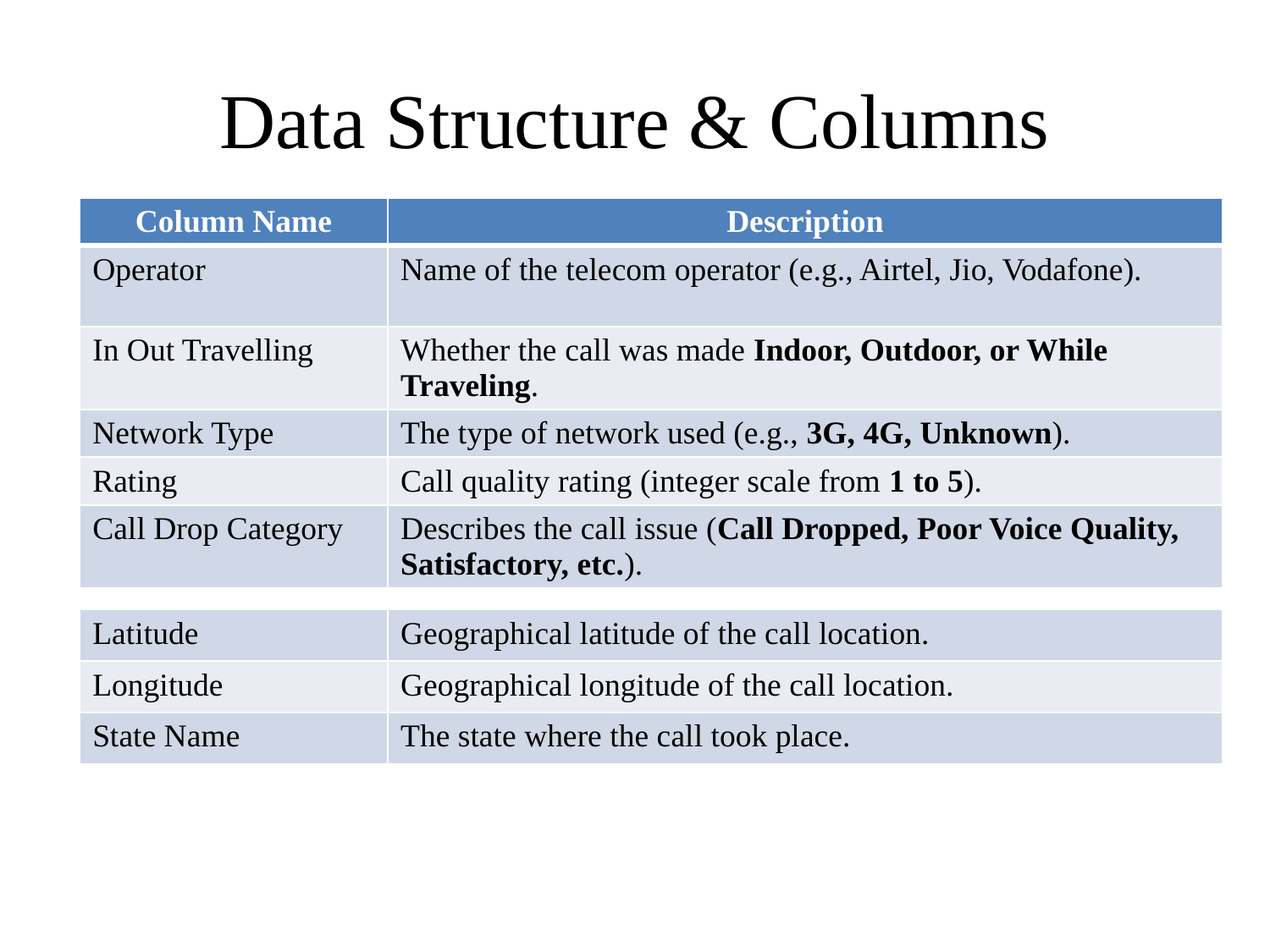

# Data Structure & Columns
| Column Name | Description |
| --- | --- |
| Operator | Name of the telecom operator (e.g., Airtel, Jio, Vodafone). |
| In Out Travelling | Whether the call was made Indoor, Outdoor, or While Traveling. |
| Network Type | The type of network used (e.g., 3G, 4G, Unknown). |
| Rating | Call quality rating (integer scale from 1 to 5). |
| Call Drop Category | Describes the call issue (Call Dropped, Poor Voice Quality, Satisfactory, etc.). |
| Latitude | Geographical latitude of the call location. |
| --- | --- |
| Longitude | Geographical longitude of the call location. |
| State Name | The state where the call took place. |